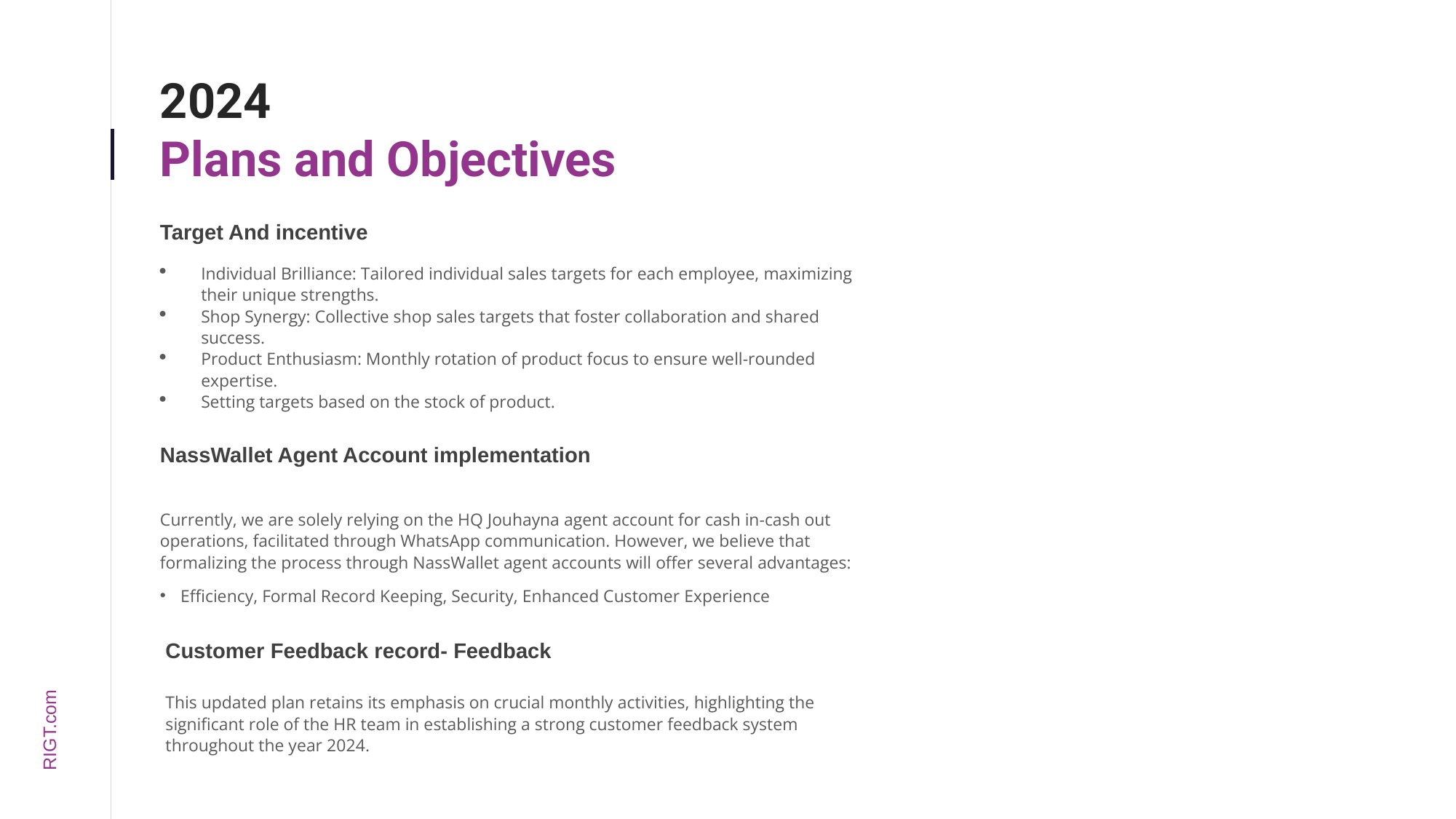

2024
Plans and Objectives
Target And incentive
Individual Brilliance: Tailored individual sales targets for each employee, maximizing their unique strengths.
Shop Synergy: Collective shop sales targets that foster collaboration and shared success.
Product Enthusiasm: Monthly rotation of product focus to ensure well-rounded expertise.
Setting targets based on the stock of product.

NassWallet Agent Account implementation
Currently, we are solely relying on the HQ Jouhayna agent account for cash in-cash out operations, facilitated through WhatsApp communication. However, we believe that formalizing the process through NassWallet agent accounts will offer several advantages:
Efficiency, Formal Record Keeping, Security, Enhanced Customer Experience

Customer Feedback record- Feedback
This updated plan retains its emphasis on crucial monthly activities, highlighting the significant role of the HR team in establishing a strong customer feedback system throughout the year 2024.